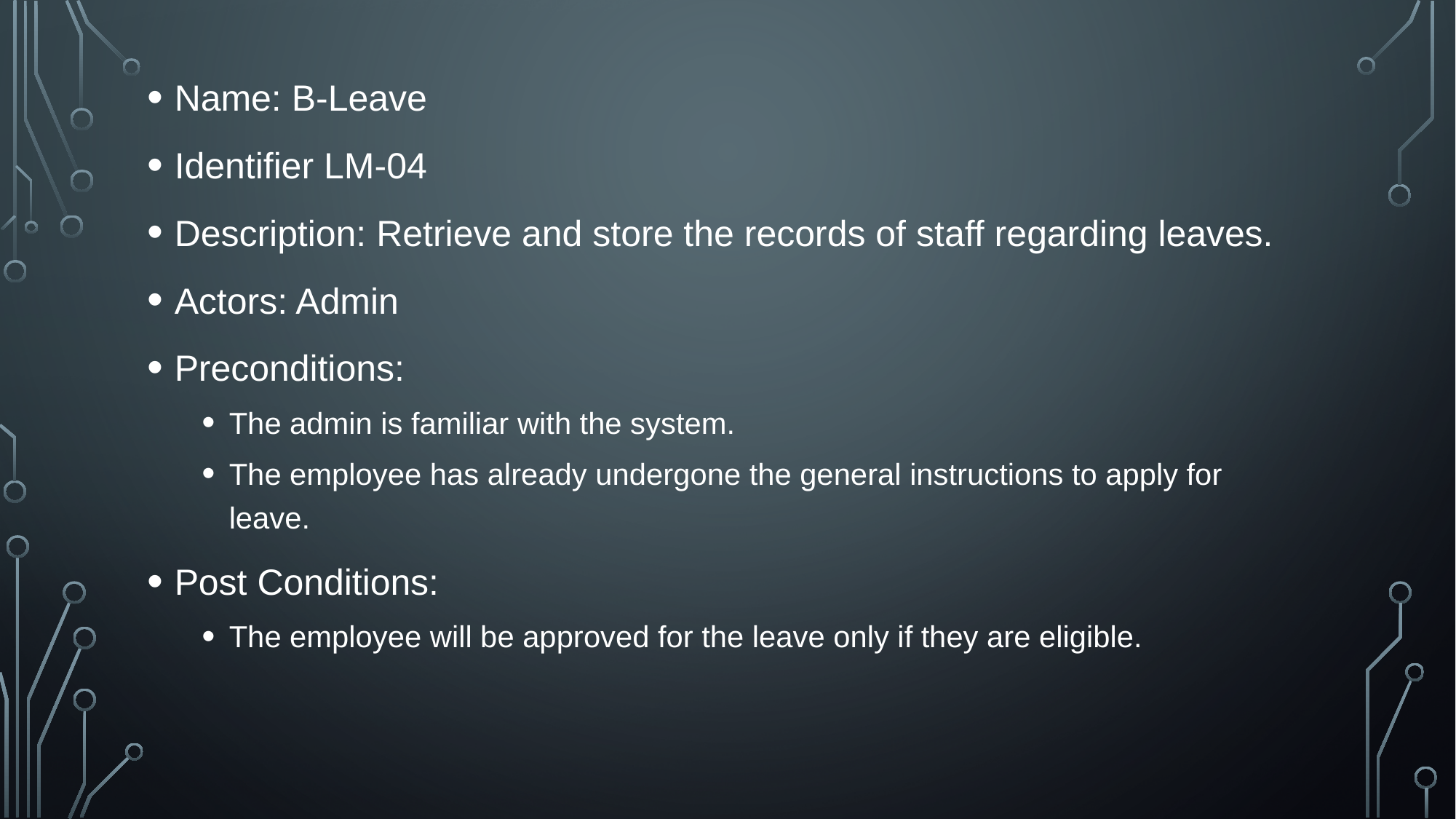

Name: B-Leave
Identifier LM-04
Description: Retrieve and store the records of staff regarding leaves.
Actors: Admin
Preconditions:
The admin is familiar with the system.
The employee has already undergone the general instructions to apply for leave.
Post Conditions:
The employee will be approved for the leave only if they are eligible.